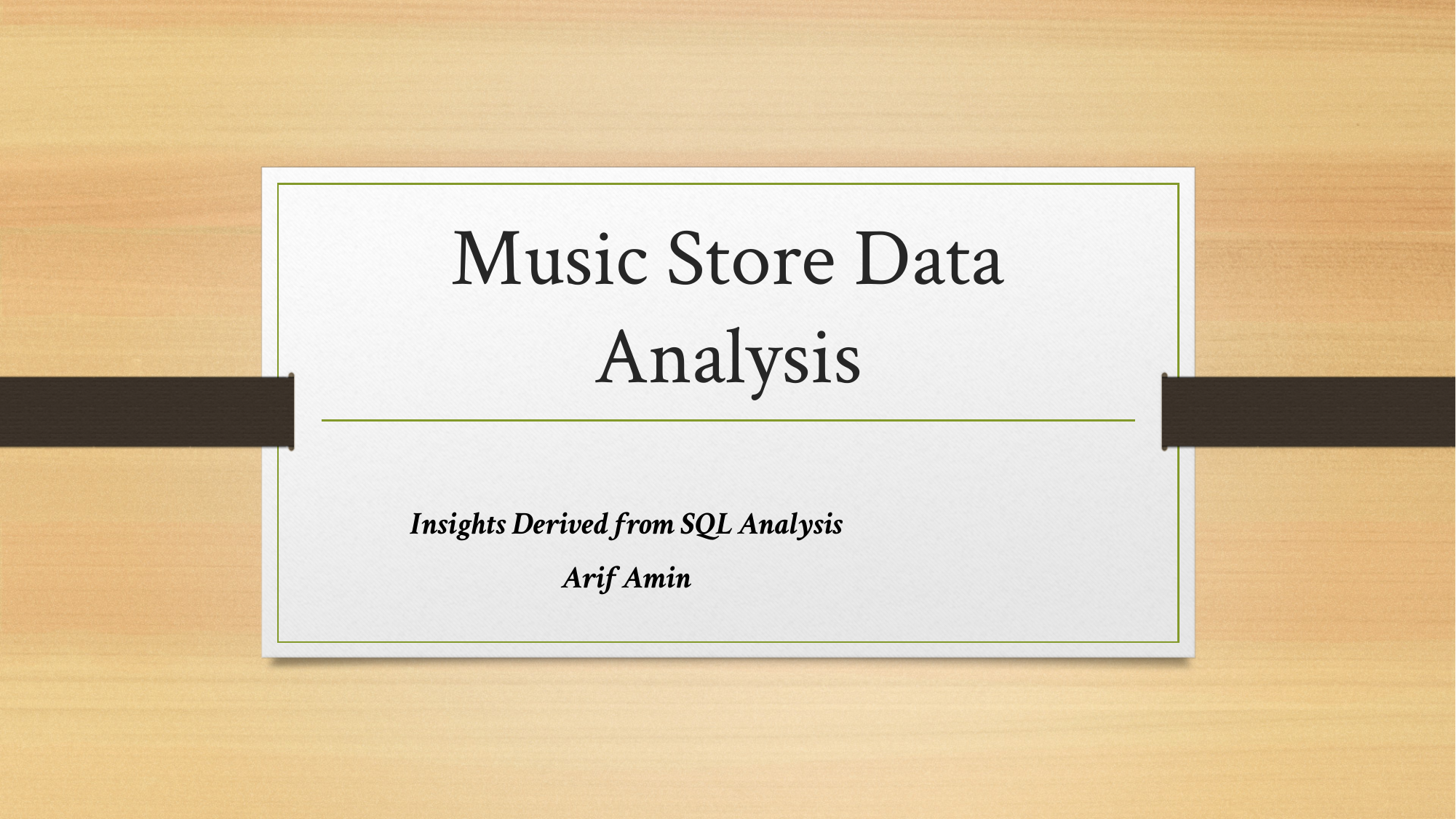

# Music Store Data Analysis
Insights Derived from SQL Analysis
Arif Amin